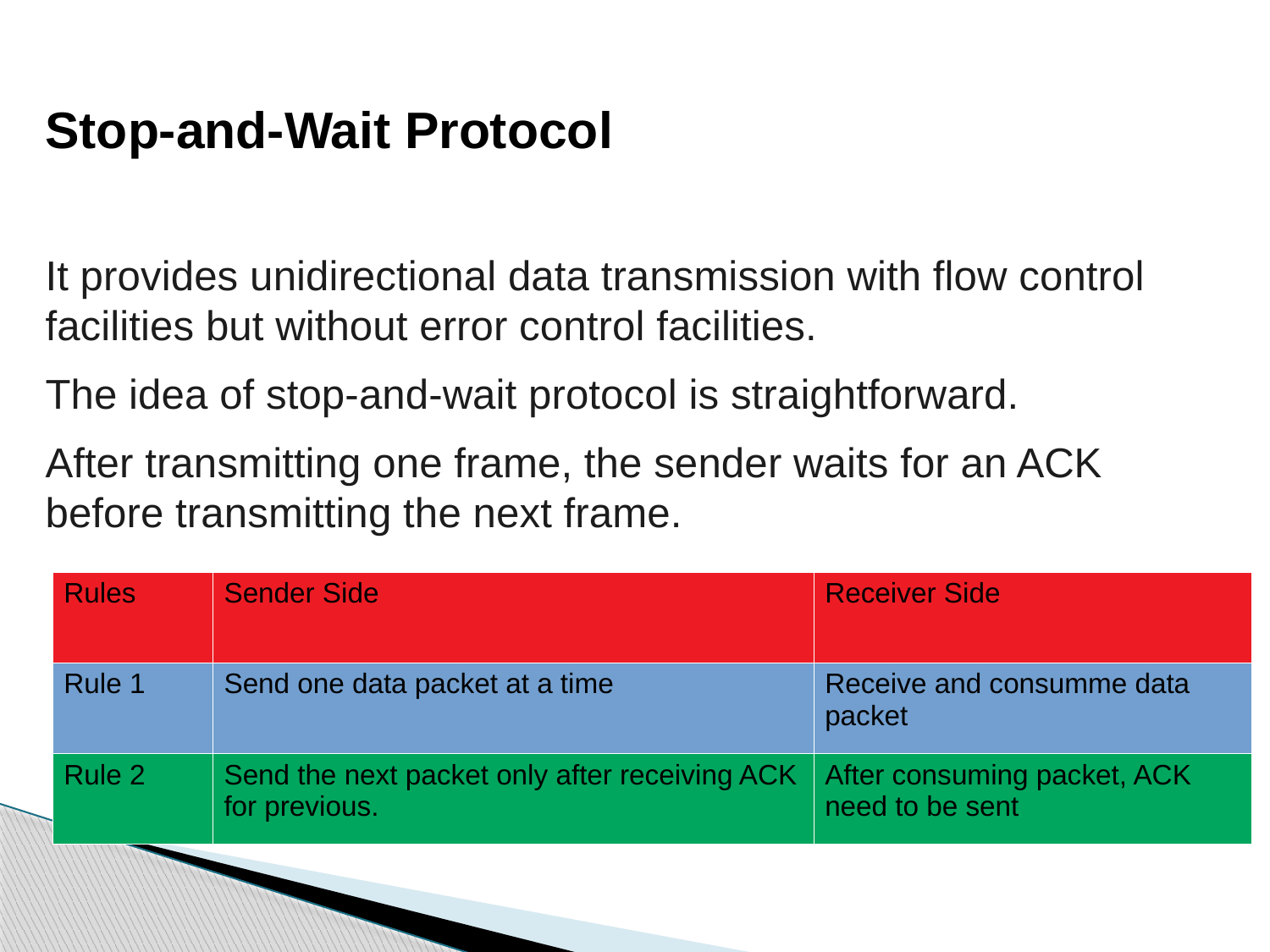

Stop-and-Wait Protocol
It provides unidirectional data transmission with flow control facilities but without error control facilities.
The idea of stop-and-wait protocol is straightforward.
After transmitting one frame, the sender waits for an ACK before transmitting the next frame.

| Rules | Sender Side | Receiver Side |
| --- | --- | --- |
| Rule 1 | Send one data packet at a time | Receive and consumme data packet |
| Rule 2 | Send the next packet only after receiving ACK for previous. | After consuming packet, ACK need to be sent |